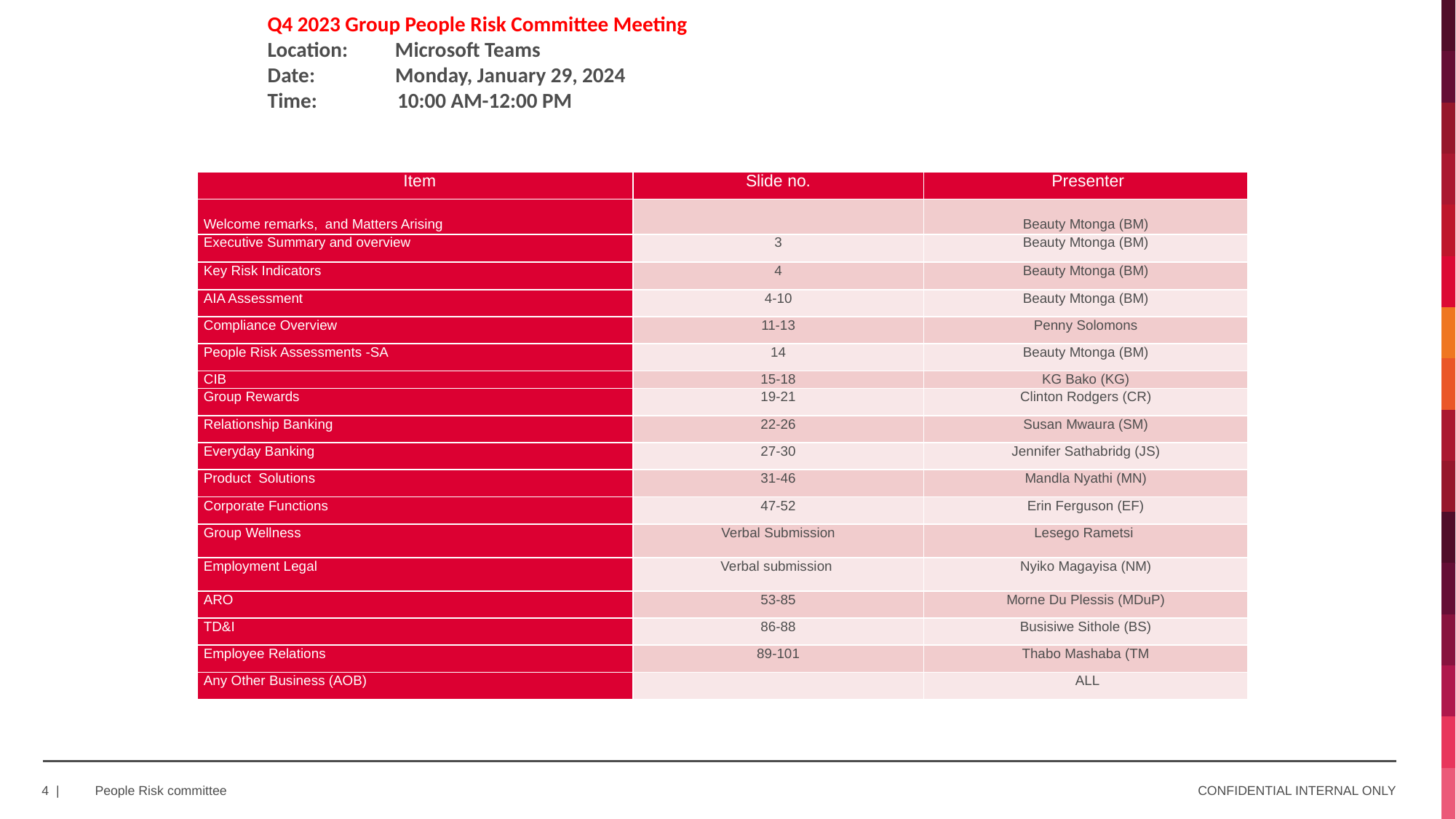

Q4 2023 Group People Risk Committee Meeting
Location:          Microsoft Teams
Date:                 Monday, January 29, 2024
Time:                 10:00 AM-12:00 PM
# Agenda
| Item | Slide no. | Presenter |
| --- | --- | --- |
| Welcome remarks, and Matters Arising |  | Beauty Mtonga (BM) |
| Executive Summary and overview | 3 | Beauty Mtonga (BM) |
| Key Risk Indicators | 4 | Beauty Mtonga (BM) |
| AIA Assessment | 4-10 | Beauty Mtonga (BM) |
| Compliance Overview | 11-13 | Penny Solomons |
| People Risk Assessments -SA | 14 | Beauty Mtonga (BM) |
| CIB | 15-18 | KG Bako (KG) |
| Group Rewards | 19-21 | Clinton Rodgers (CR) |
| Relationship Banking | 22-26 | Susan Mwaura (SM) |
| Everyday Banking | 27-30 | Jennifer Sathabridg (JS) |
| Product Solutions | 31-46 | Mandla Nyathi (MN) |
| Corporate Functions | 47-52 | Erin Ferguson (EF) |
| Group Wellness | Verbal Submission | Lesego Rametsi |
| Employment Legal | Verbal submission | Nyiko Magayisa (NM) |
| ARO | 53-85 | Morne Du Plessis (MDuP) |
| TD&I | 86-88 | Busisiwe Sithole (BS) |
| Employee Relations | 89-101 | Thabo Mashaba (TM |
| Any Other Business (AOB) |  | ALL |